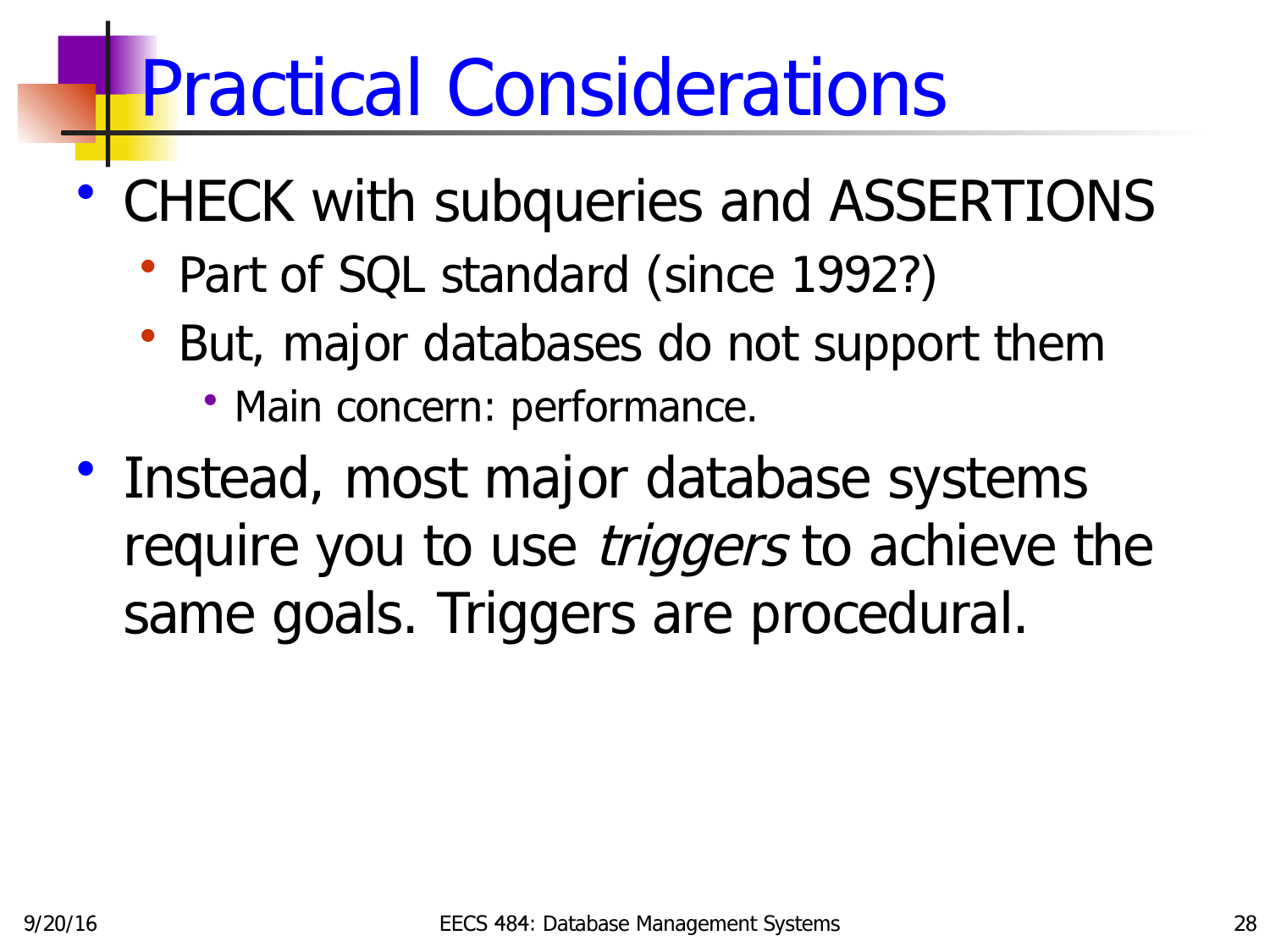

# Practical Considerations
CHECK with subqueries and ASSERTIONS
Part of SQL standard (since 1992?)
But, major databases do not support them
Main concern: performance.
Instead, most major database systems require you to use triggers to achieve the same goals. Triggers are procedural.
9/20/16
EECS 484: Database Management Systems
28